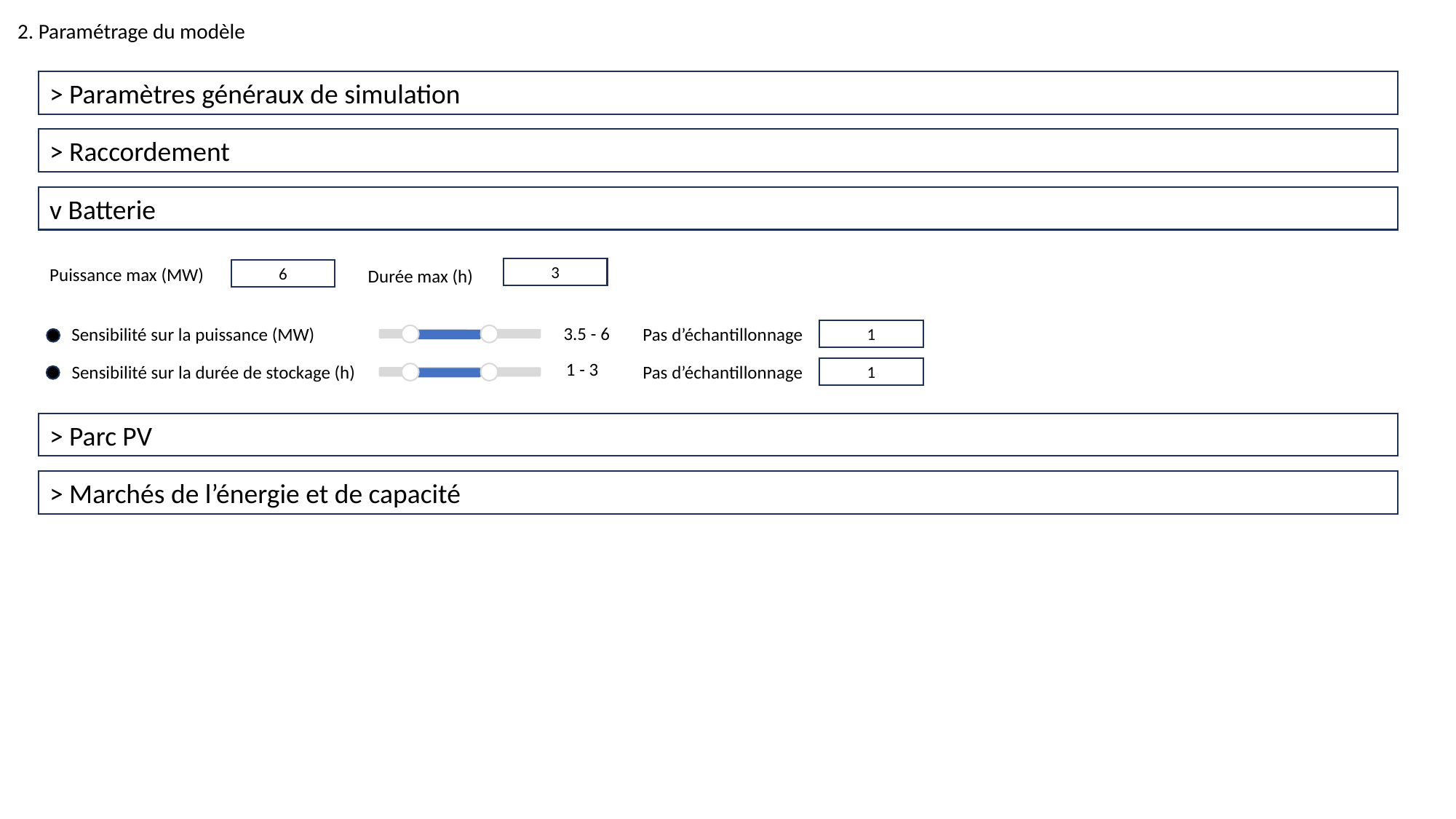

2. Paramétrage du modèle
> Paramètres généraux de simulation
> Raccordement
v Batterie
Puissance max (MW)
3
Durée max (h)
6
3.5 - 6
Sensibilité sur la puissance (MW)
Pas d’échantillonnage
1

1 - 3
Sensibilité sur la durée de stockage (h)
Pas d’échantillonnage
1

> Parc PV
> Marchés de l’énergie et de capacité